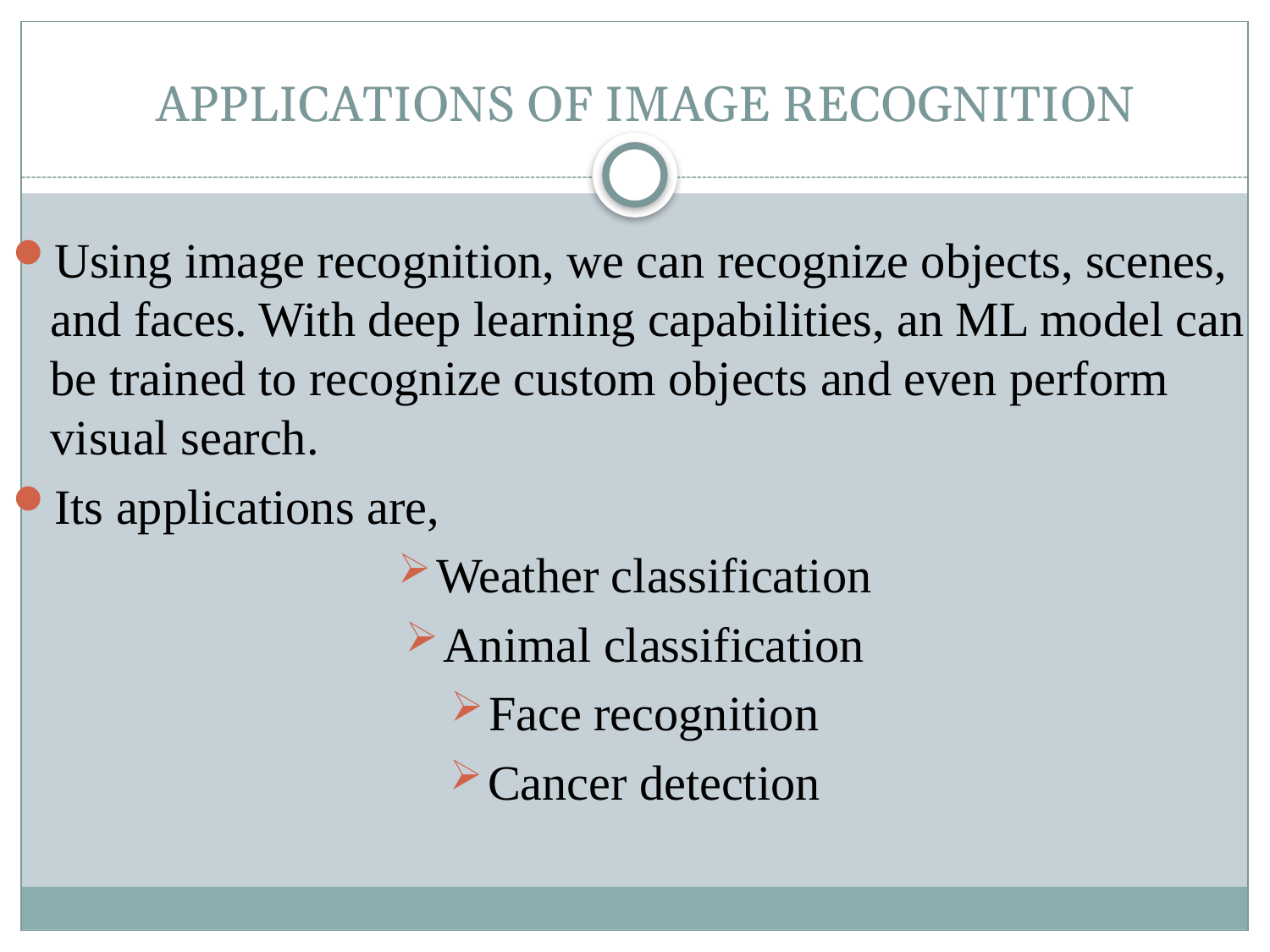

# APPLICATIONS OF IMAGE RECOGNITION
Using image recognition, we can recognize objects, scenes, and faces. With deep learning capabilities, an ML model can be trained to recognize custom objects and even perform visual search.
Its applications are,
Weather classification
Animal classification
Face recognition
Cancer detection